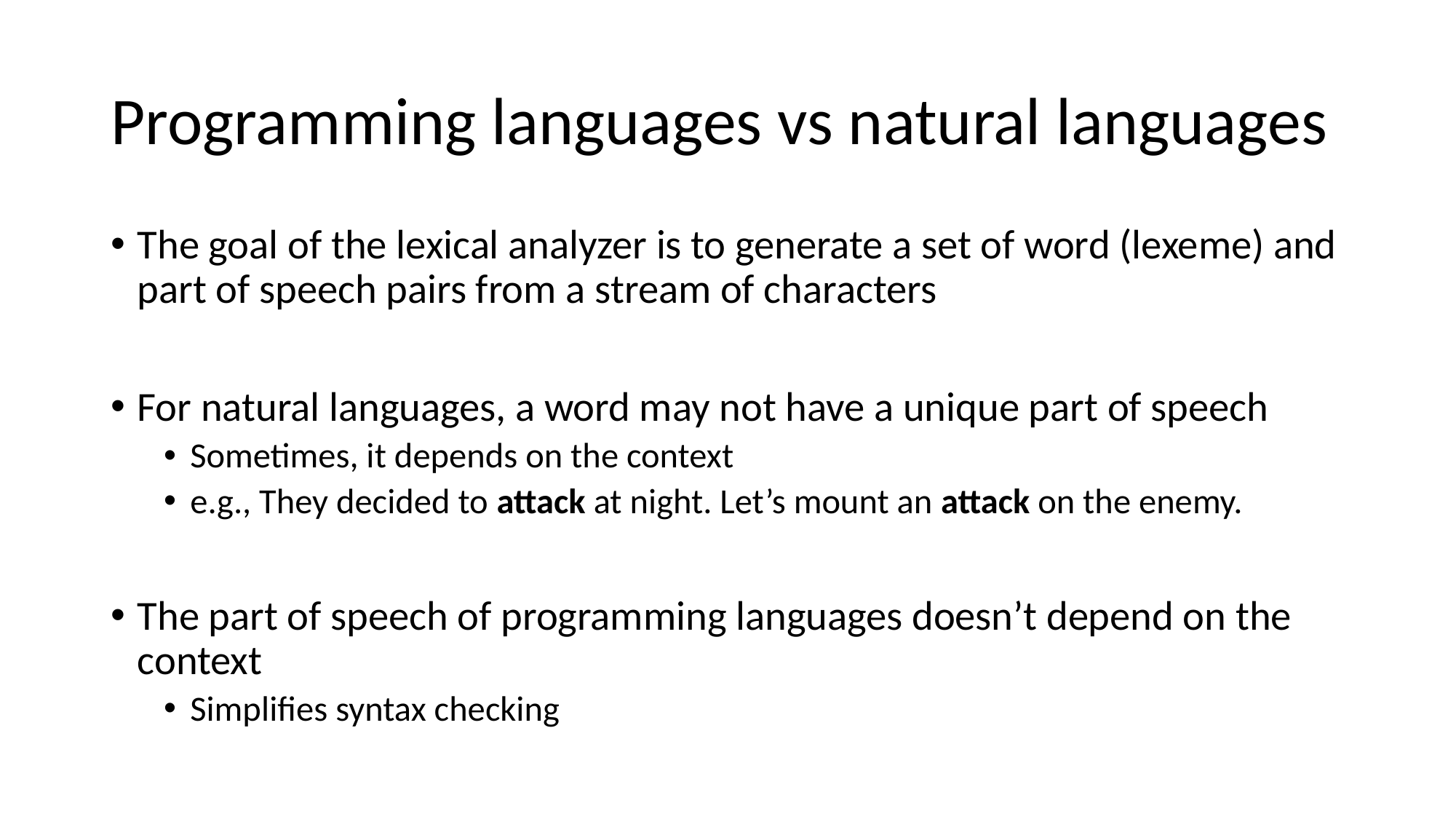

# Programming languages vs natural languages
The goal of the lexical analyzer is to generate a set of word (lexeme) and part of speech pairs from a stream of characters

For natural languages, a word may not have a unique part of speech
Sometimes, it depends on the context
e.g., They decided to attack at night. Let’s mount an attack on the enemy.

The part of speech of programming languages doesn’t depend on the context
Simplifies syntax checking